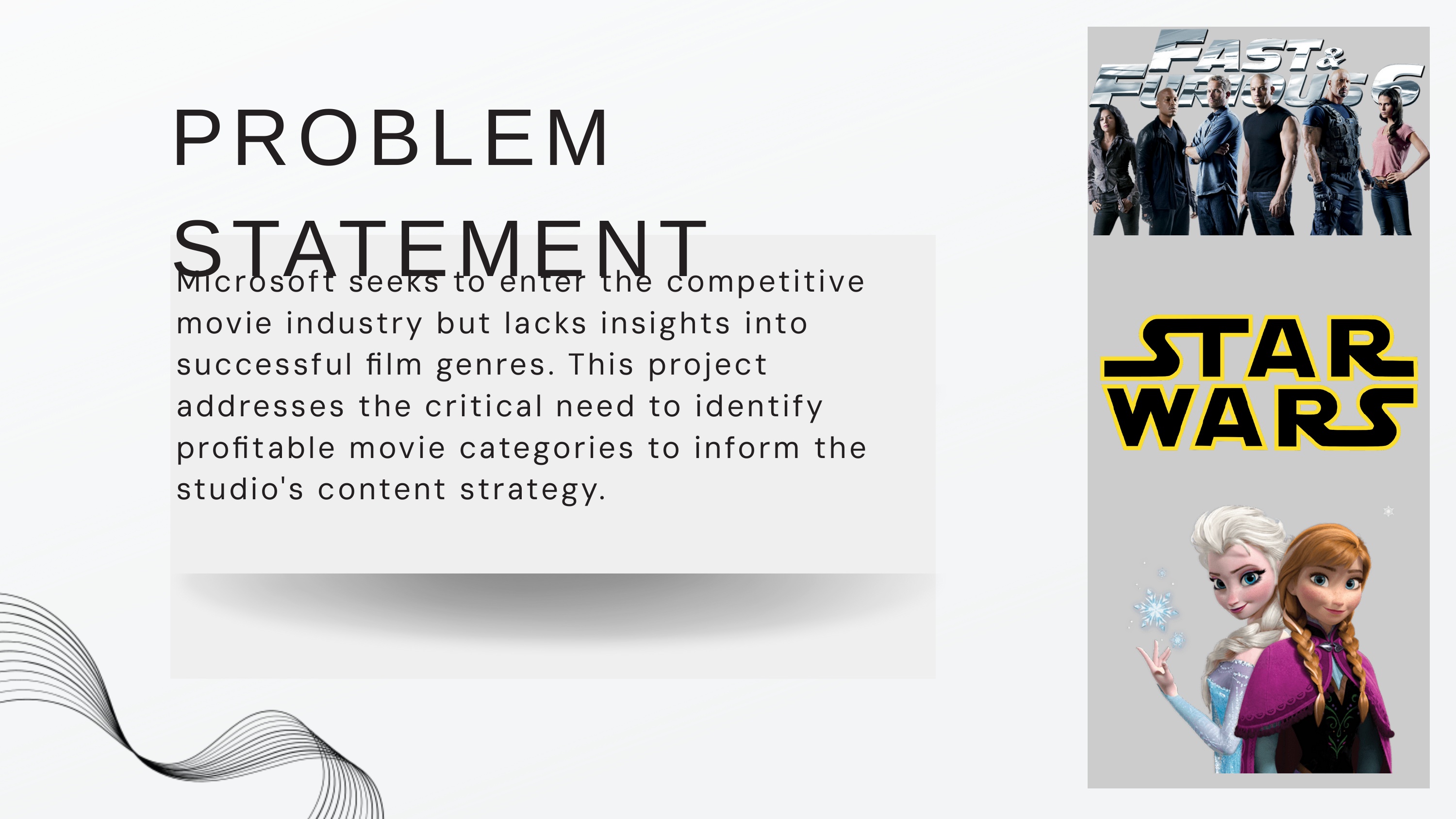

PROBLEM STATEMENT

Microsoft seeks to enter the competitive movie industry but lacks insights into successful film genres. This project addresses the critical need to identify profitable movie categories to inform the studio's content strategy.